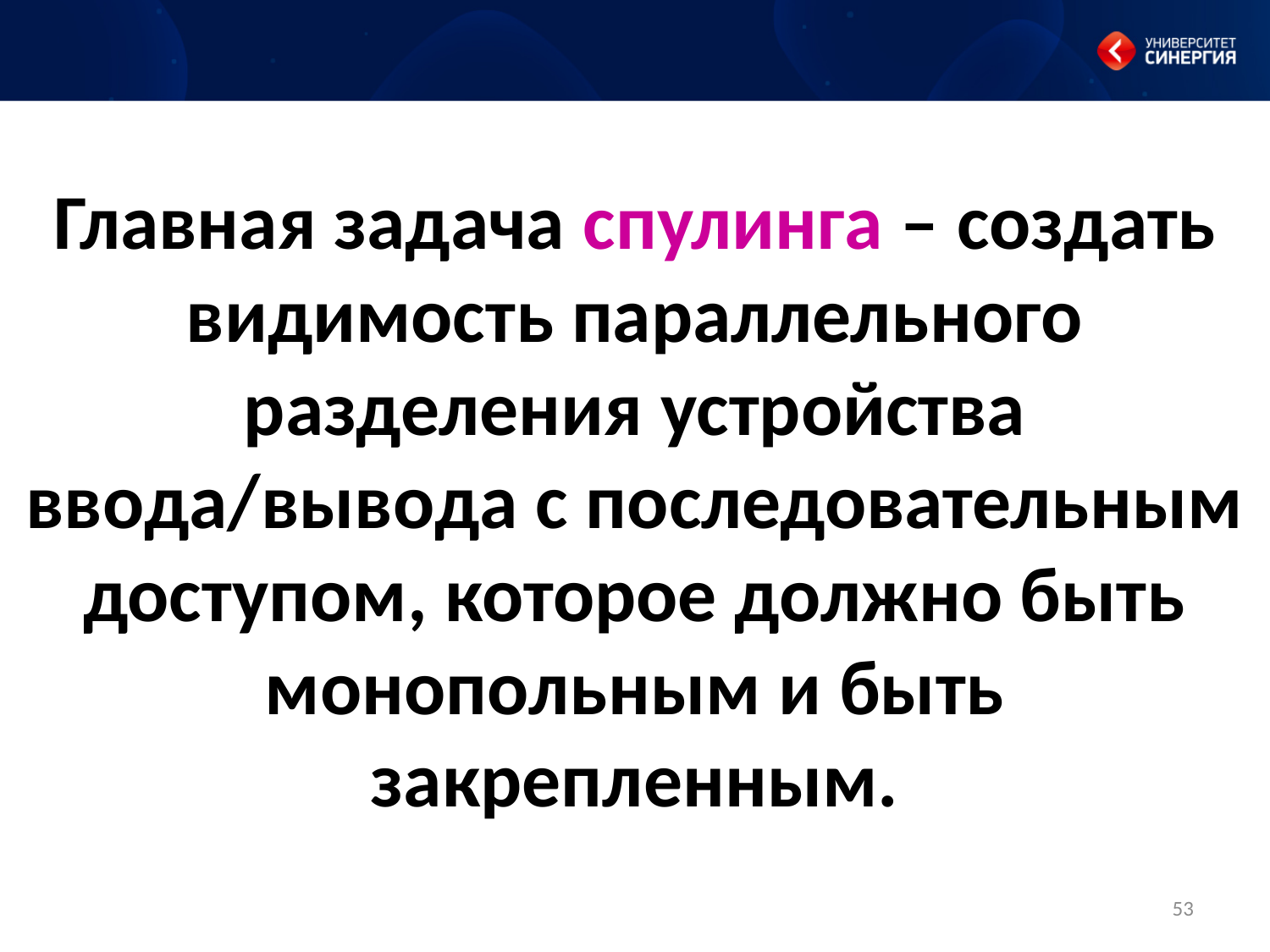

# Главная задача спулинга – создать видимость параллельного разделения устройства ввода/вывода с последовательным доступом, которое должно быть монопольным и быть закрепленным.
53